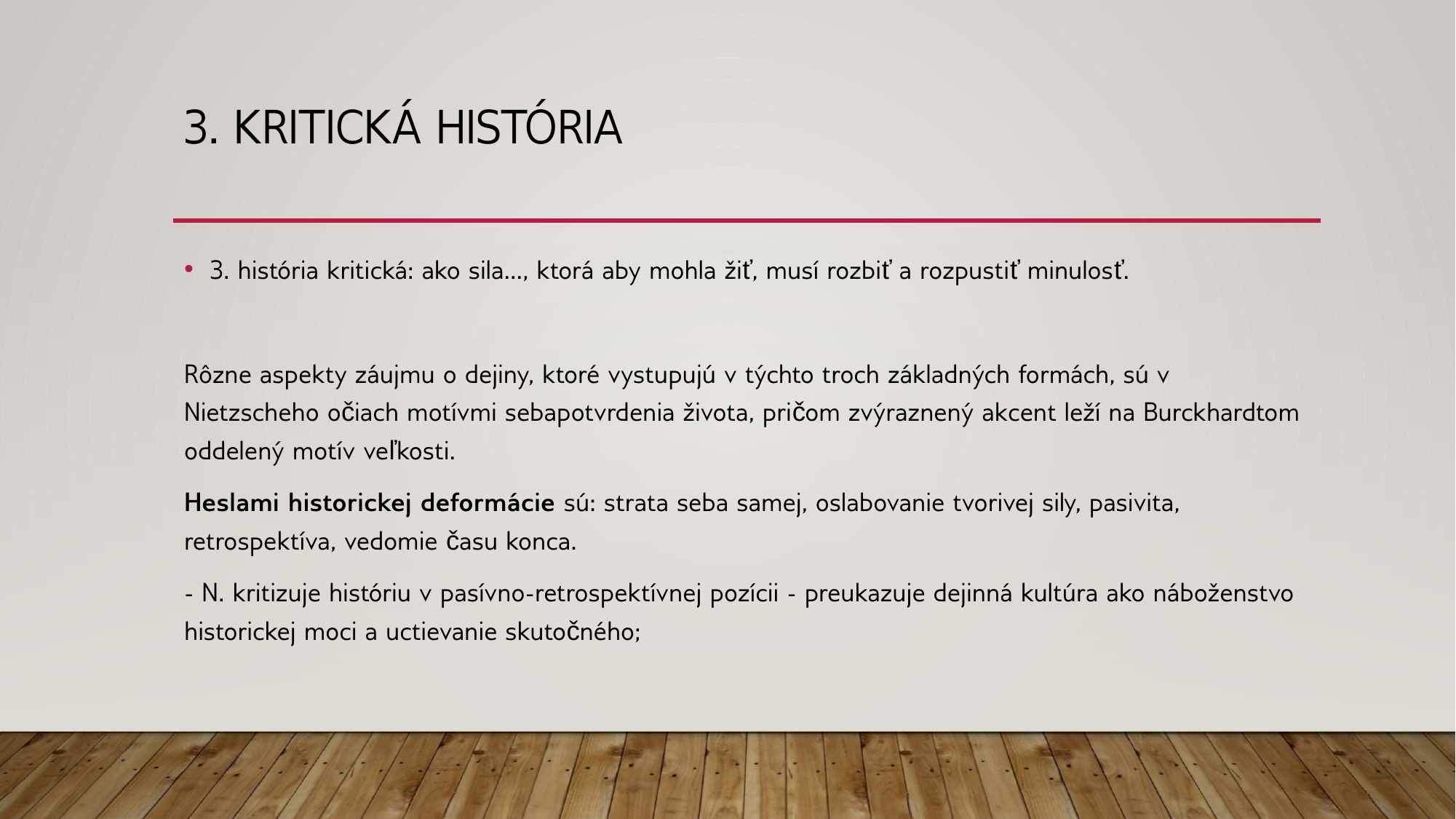

# 3. Kritická história
3. história kritická: ako sila..., ktorá aby mohla žiť, musí rozbiť a rozpustiť minulosť.

Rôzne aspekty záujmu o dejiny, ktoré vystupujú v týchto troch základných formách, sú v Nietzscheho očiach motívmi sebapotvrdenia života, pričom zvýraznený akcent leží na Burckhardtom oddelený motív veľkosti.
Heslami historickej deformácie sú: strata seba samej, oslabovanie tvorivej sily, pasivita, retrospektíva, vedomie času konca.
- N. kritizuje históriu v pasívno-retrospektívnej pozícii - preukazuje dejinná kultúra ako náboženstvo historickej moci a uctievanie skutočného;